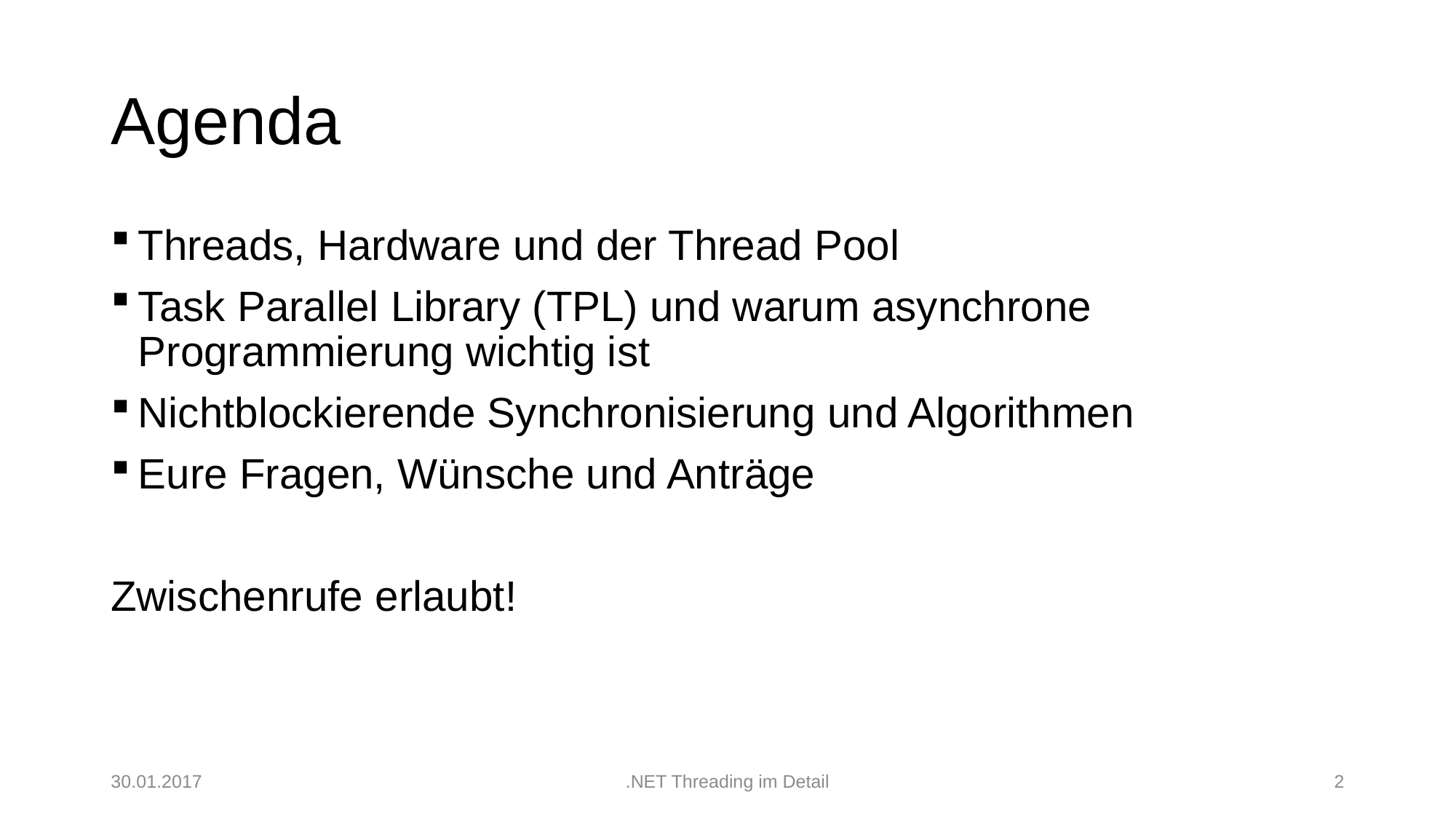

# Agenda
Threads, Hardware und der Thread Pool
Task Parallel Library (TPL) und warum asynchrone Programmierung wichtig ist
Nichtblockierende Synchronisierung und Algorithmen
Eure Fragen, Wünsche und Anträge

Zwischenrufe erlaubt!

30.01.2017
.NET Threading im Detail
2